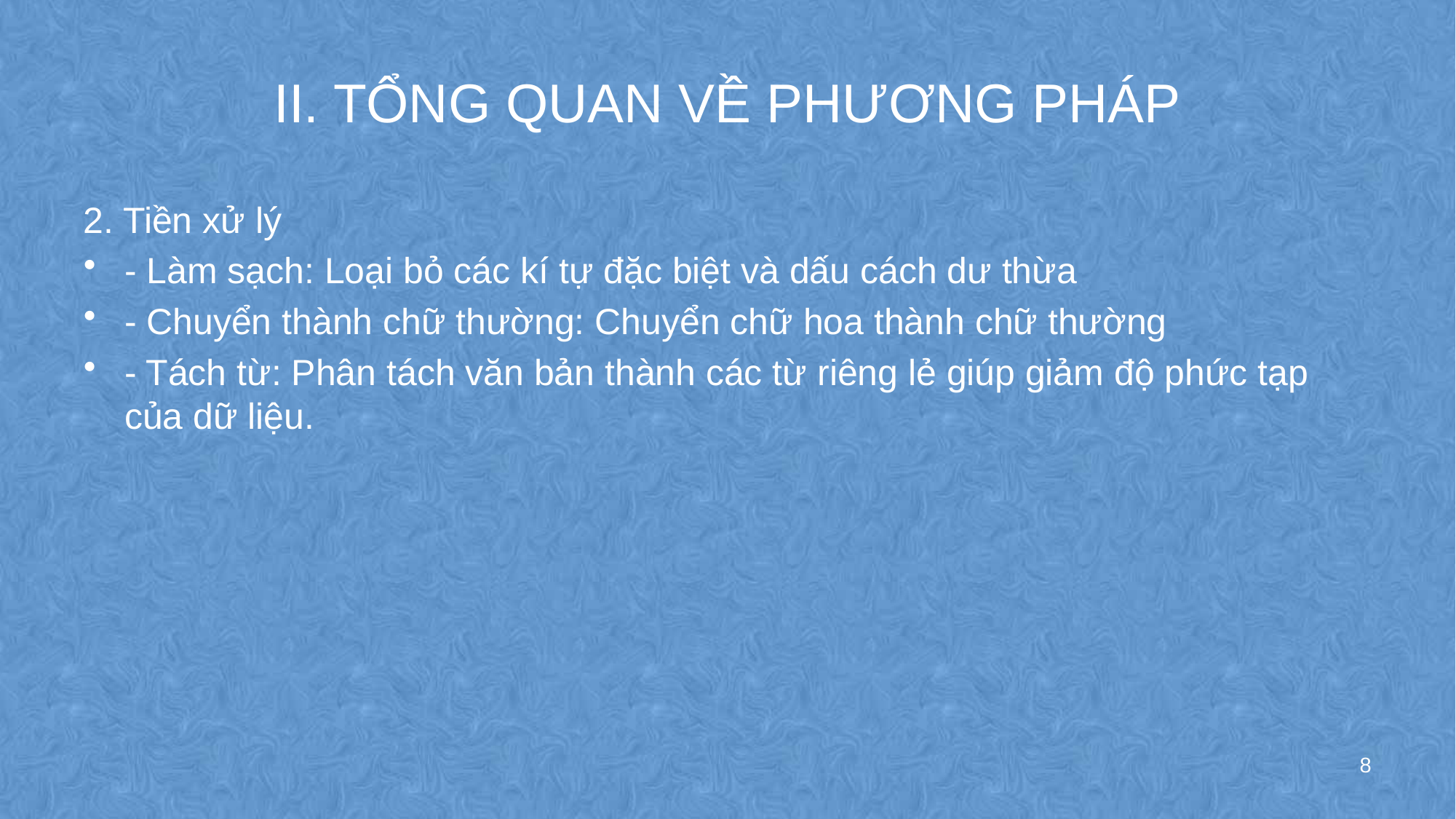

# II. TỔNG QUAN VỀ PHƯƠNG PHÁP
2. Tiền xử lý
- Làm sạch: Loại bỏ các kí tự đặc biệt và dấu cách dư thừa
- Chuyển thành chữ thường: Chuyển chữ hoa thành chữ thường
- Tách từ: Phân tách văn bản thành các từ riêng lẻ giúp giảm độ phức tạp của dữ liệu.
8